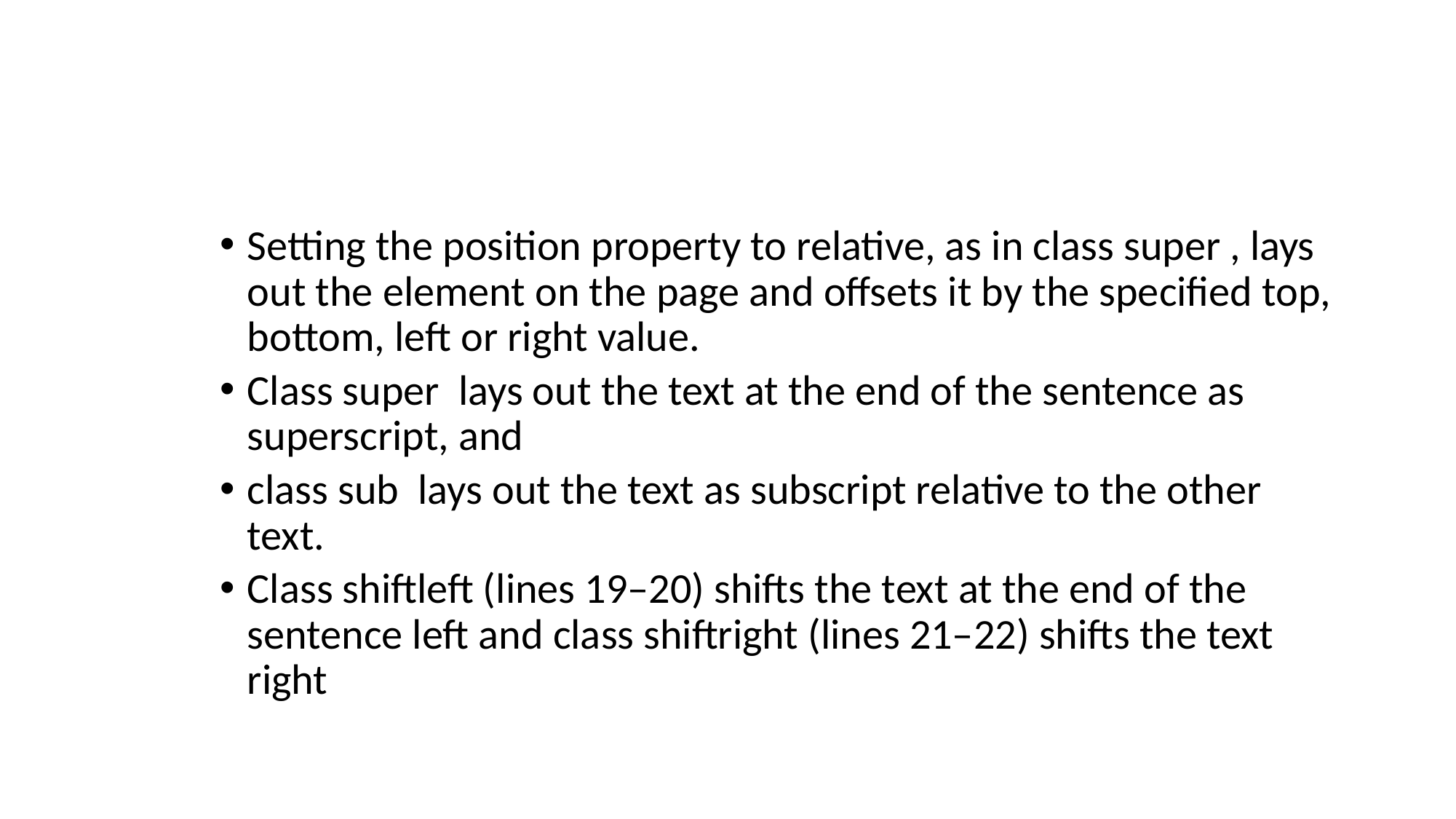

#
Setting the position property to relative, as in class super , lays out the element on the page and offsets it by the specified top, bottom, left or right value.
Class super  lays out the text at the end of the sentence as superscript, and
class sub  lays out the text as subscript relative to the other text.
Class shiftleft (lines 19–20) shifts the text at the end of the sentence left and class shiftright (lines 21–22) shifts the text right